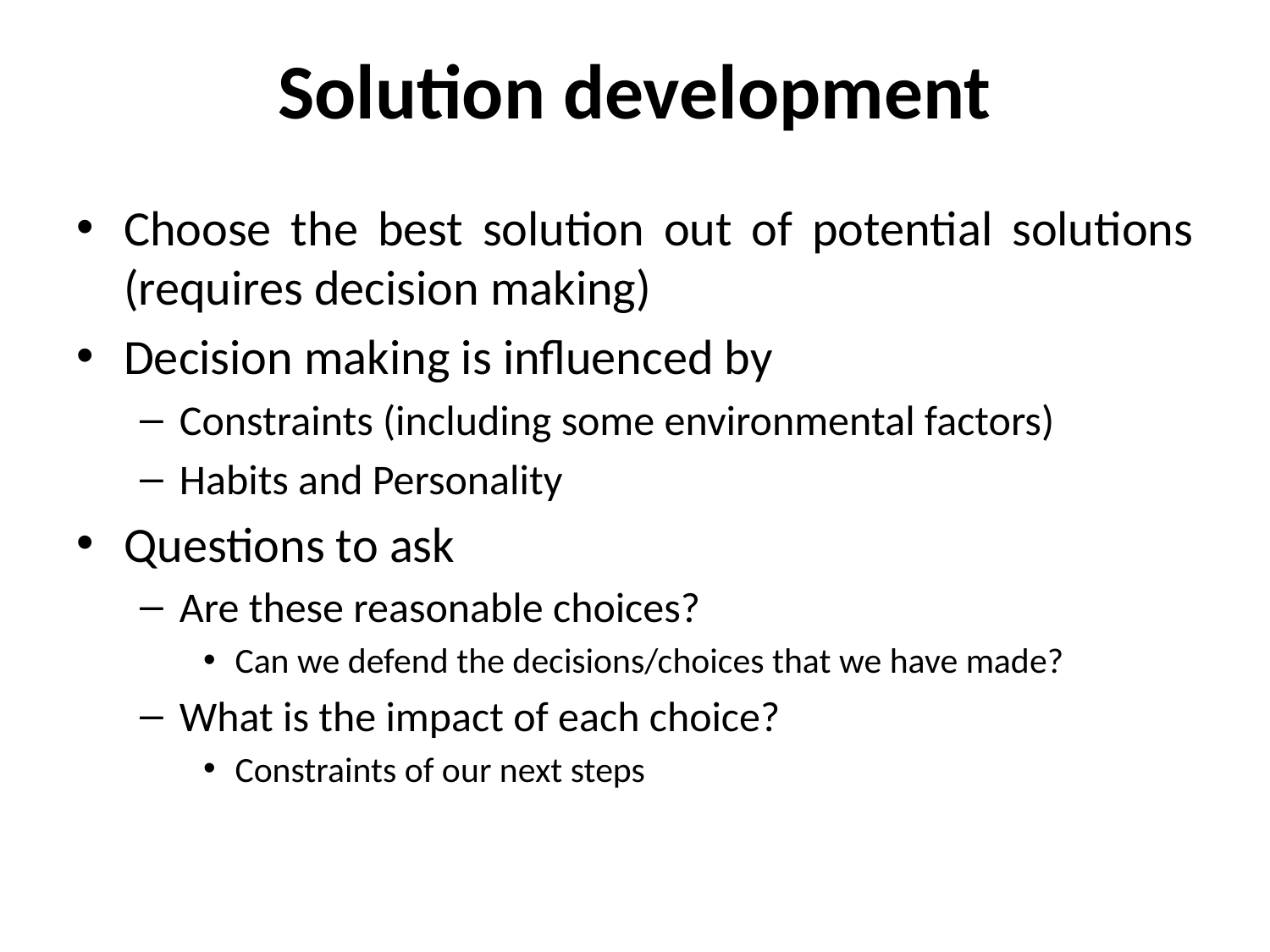

# Solution development
Choose the best solution out of potential solutions (requires decision making)
Decision making is influenced by
Constraints (including some environmental factors)
Habits and Personality
Questions to ask
Are these reasonable choices?
Can we defend the decisions/choices that we have made?
What is the impact of each choice?
Constraints of our next steps